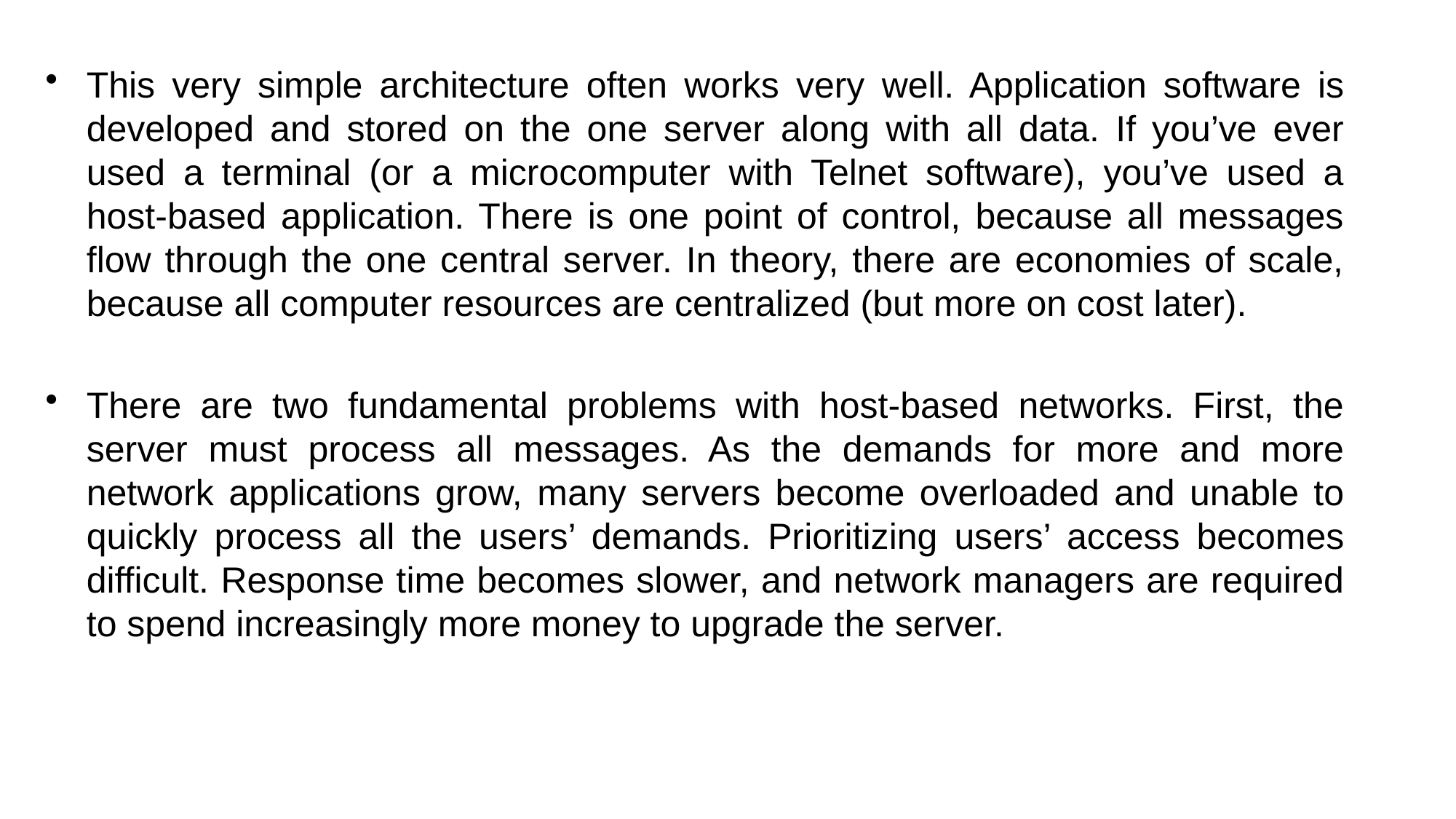

This very simple architecture often works very well. Application software is developed and stored on the one server along with all data. If you’ve ever used a terminal (or a microcomputer with Telnet software), you’ve used a host-based application. There is one point of control, because all messages flow through the one central server. In theory, there are economies of scale, because all computer resources are centralized (but more on cost later).

There are two fundamental problems with host-based networks. First, the server must process all messages. As the demands for more and more network applications grow, many servers become overloaded and unable to quickly process all the users’ demands. Prioritizing users’ access becomes difficult. Response time becomes slower, and network managers are required to spend increasingly more money to upgrade the server.